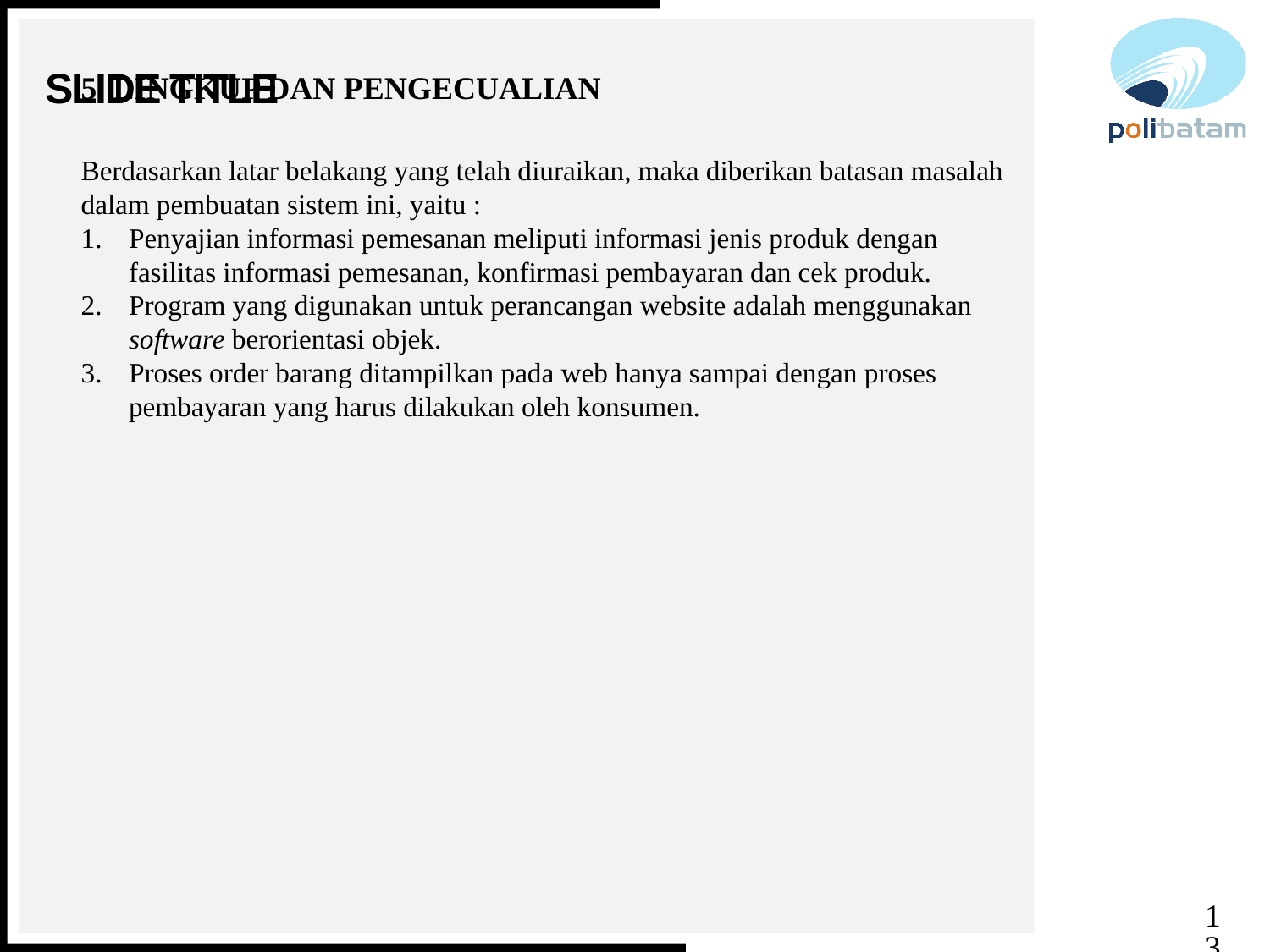

# Slide Title
5. LINGKUP DAN PENGECUALIAN
Berdasarkan latar belakang yang telah diuraikan, maka diberikan batasan masalah dalam pembuatan sistem ini, yaitu :
Penyajian informasi pemesanan meliputi informasi jenis produk dengan fasilitas informasi pemesanan, konfirmasi pembayaran dan cek produk.
Program yang digunakan untuk perancangan website adalah menggunakan software berorientasi objek.
Proses order barang ditampilkan pada web hanya sampai dengan proses pembayaran yang harus dilakukan oleh konsumen.
13